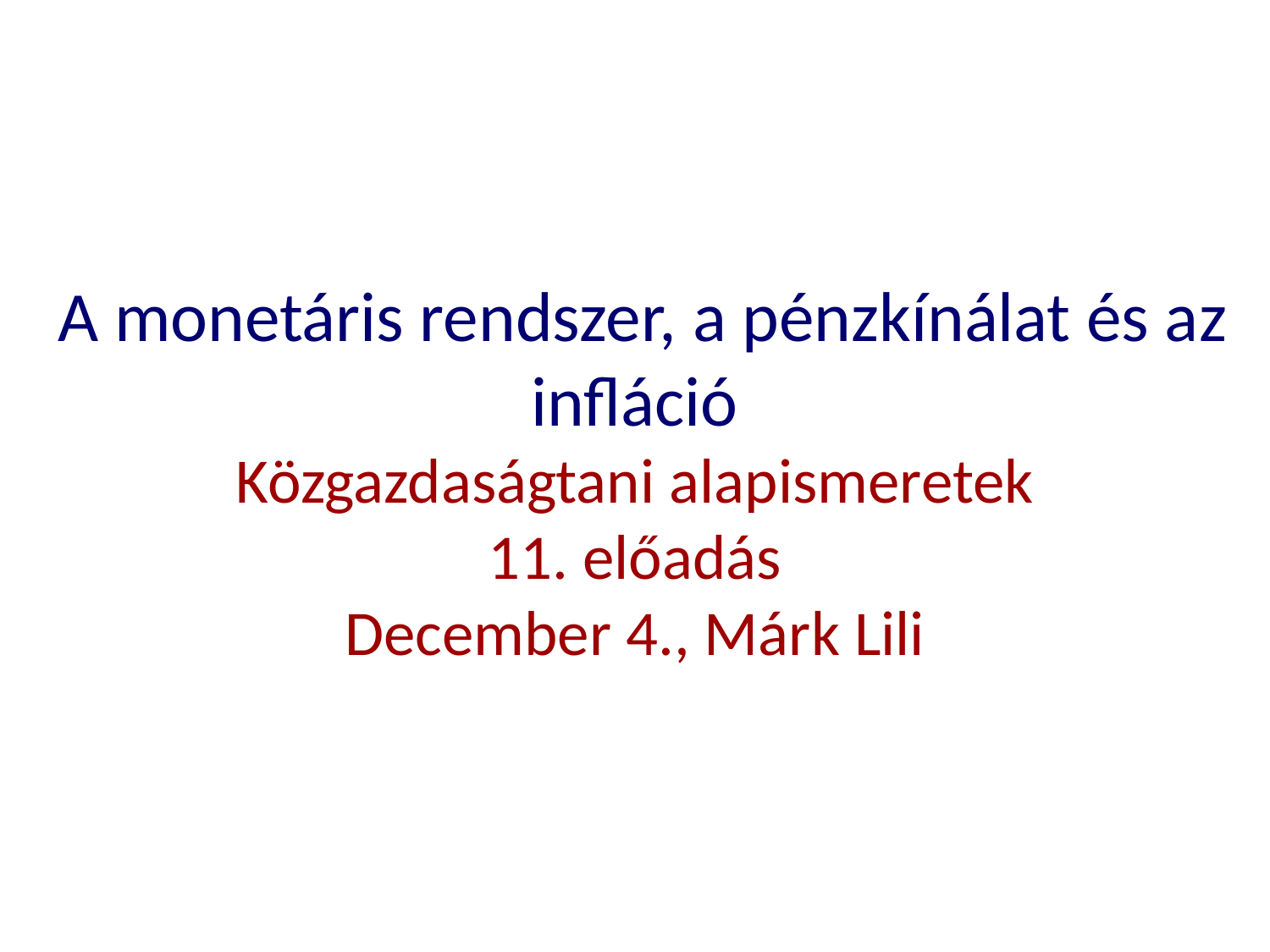

# A monetáris rendszer, a pénzkínálat és az infláció Közgazdaságtani alapismeretek 11. előadás December 4., Márk Lili